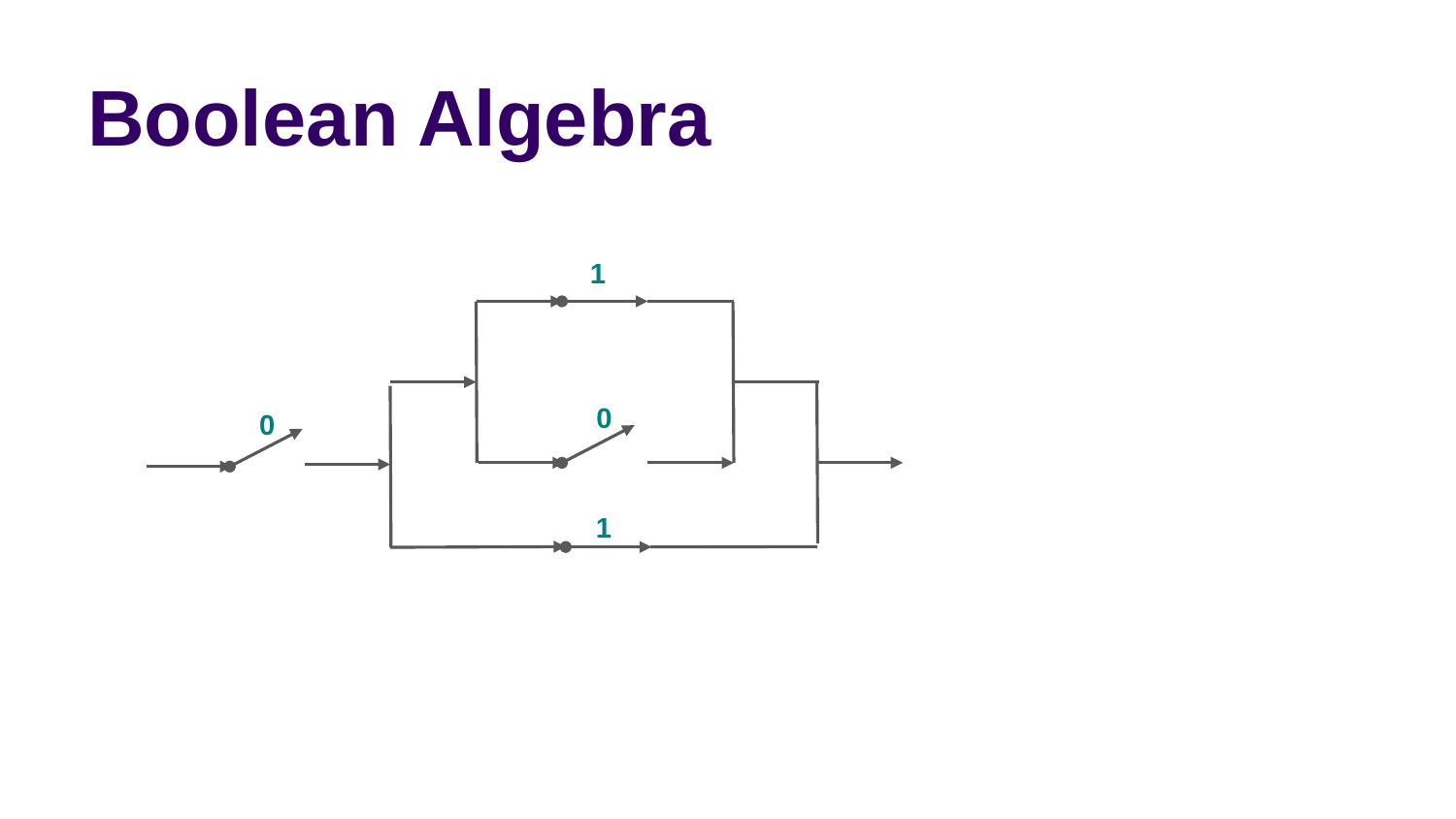

# Boolean Algebra

1
0
0
1